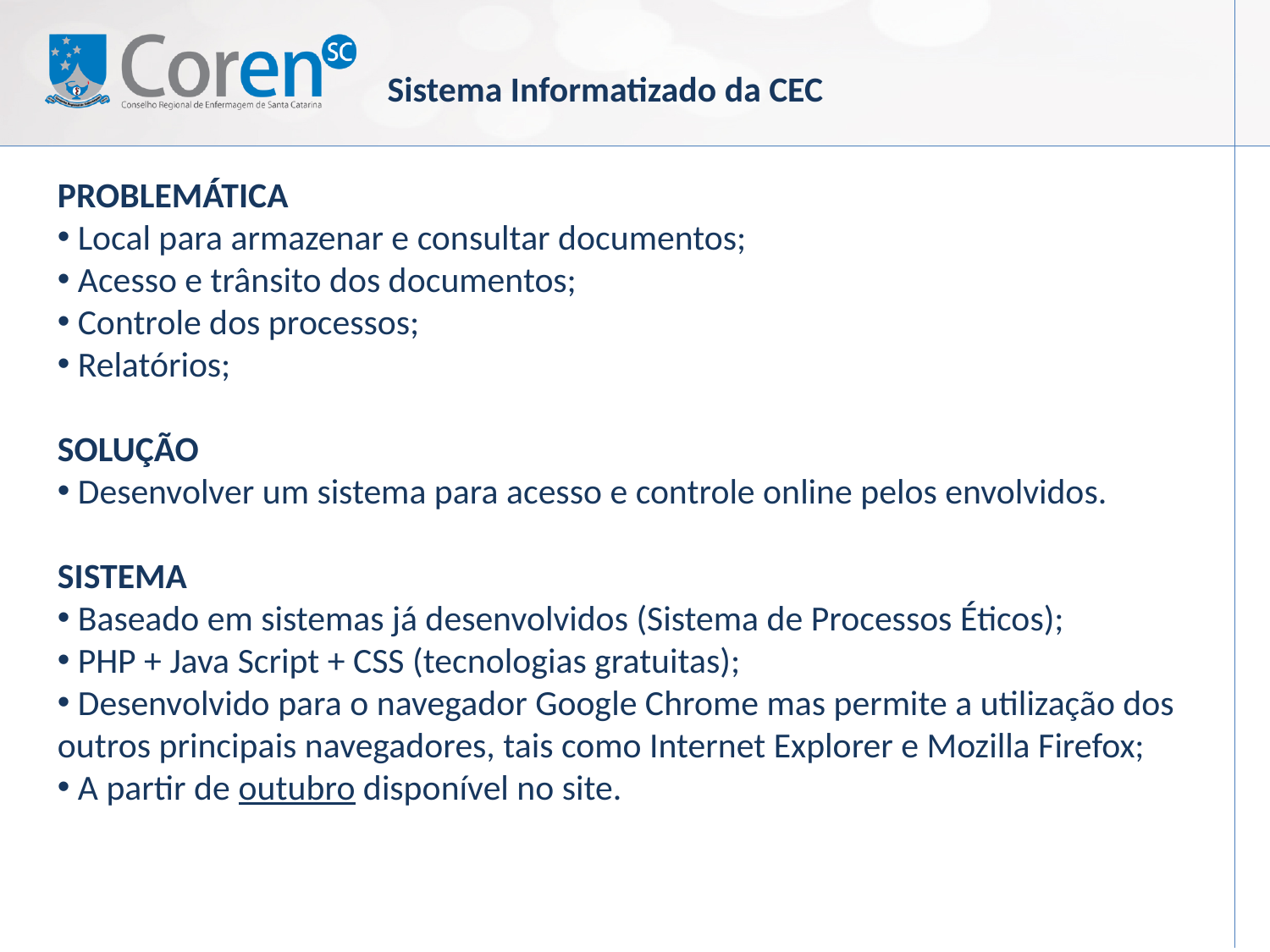

Sistema Informatizado da CEC
PROBLEMÁTICA
 Local para armazenar e consultar documentos;
 Acesso e trânsito dos documentos;
 Controle dos processos;
 Relatórios;

SOLUÇÃO
 Desenvolver um sistema para acesso e controle online pelos envolvidos.

SISTEMA
 Baseado em sistemas já desenvolvidos (Sistema de Processos Éticos);
 PHP + Java Script + CSS (tecnologias gratuitas);
 Desenvolvido para o navegador Google Chrome mas permite a utilização dos outros principais navegadores, tais como Internet Explorer e Mozilla Firefox;
 A partir de outubro disponível no site.